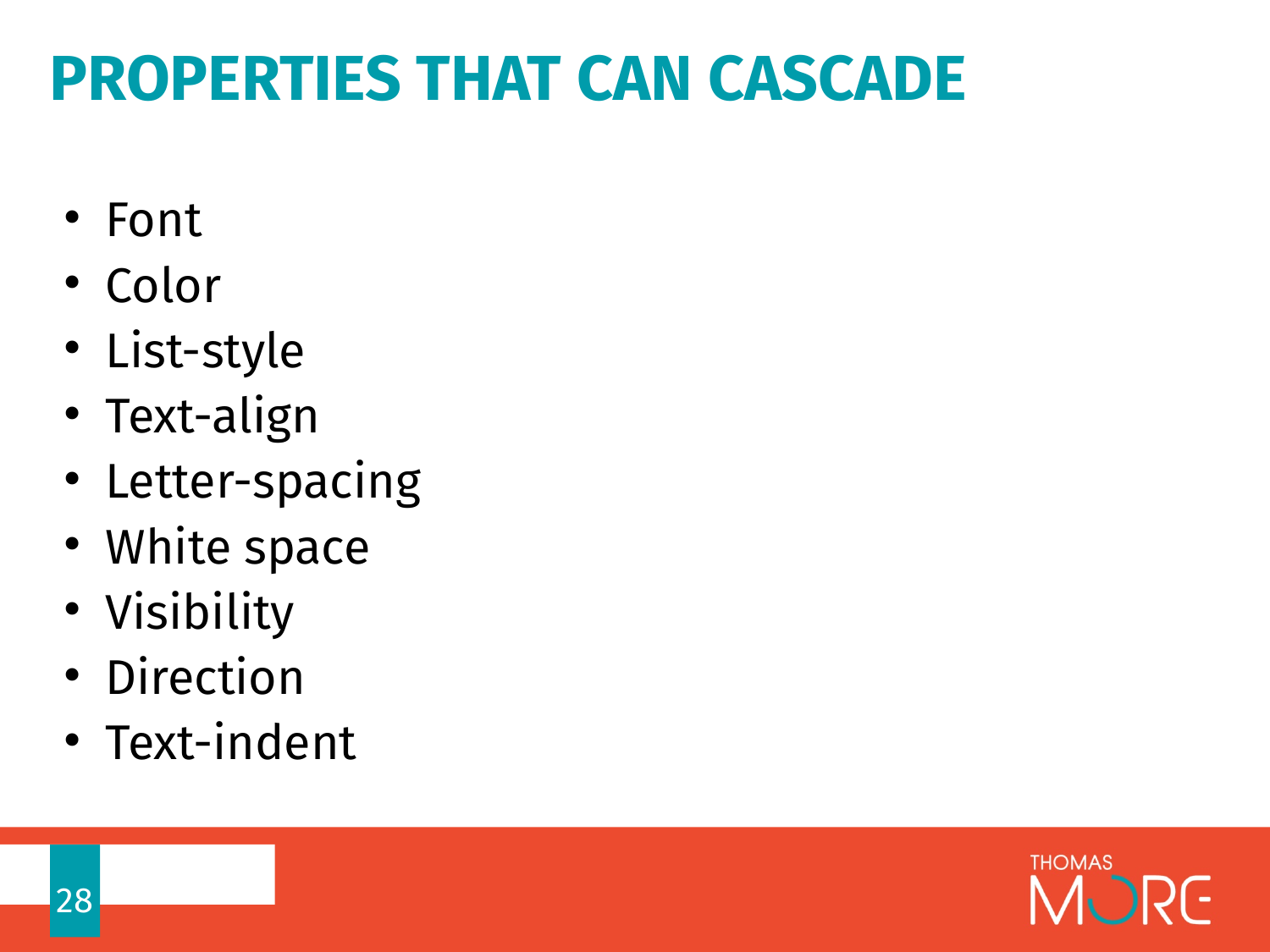

# Properties that can cascade
Font
Color
List-style
Text-align
Letter-spacing
White space
Visibility
Direction
Text-indent

28